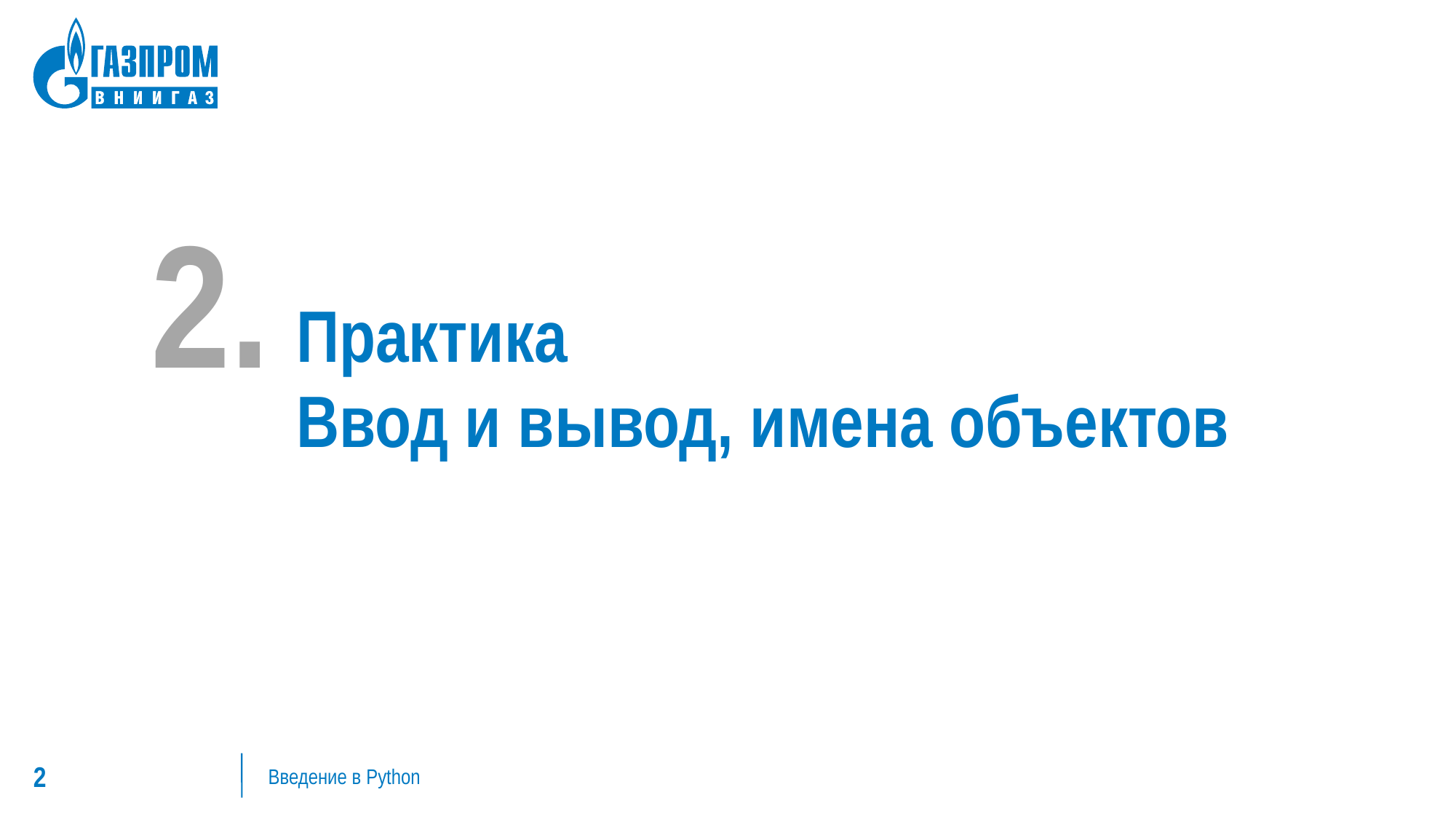

2.
Практика
Ввод и вывод, имена объектов
Введение в Python